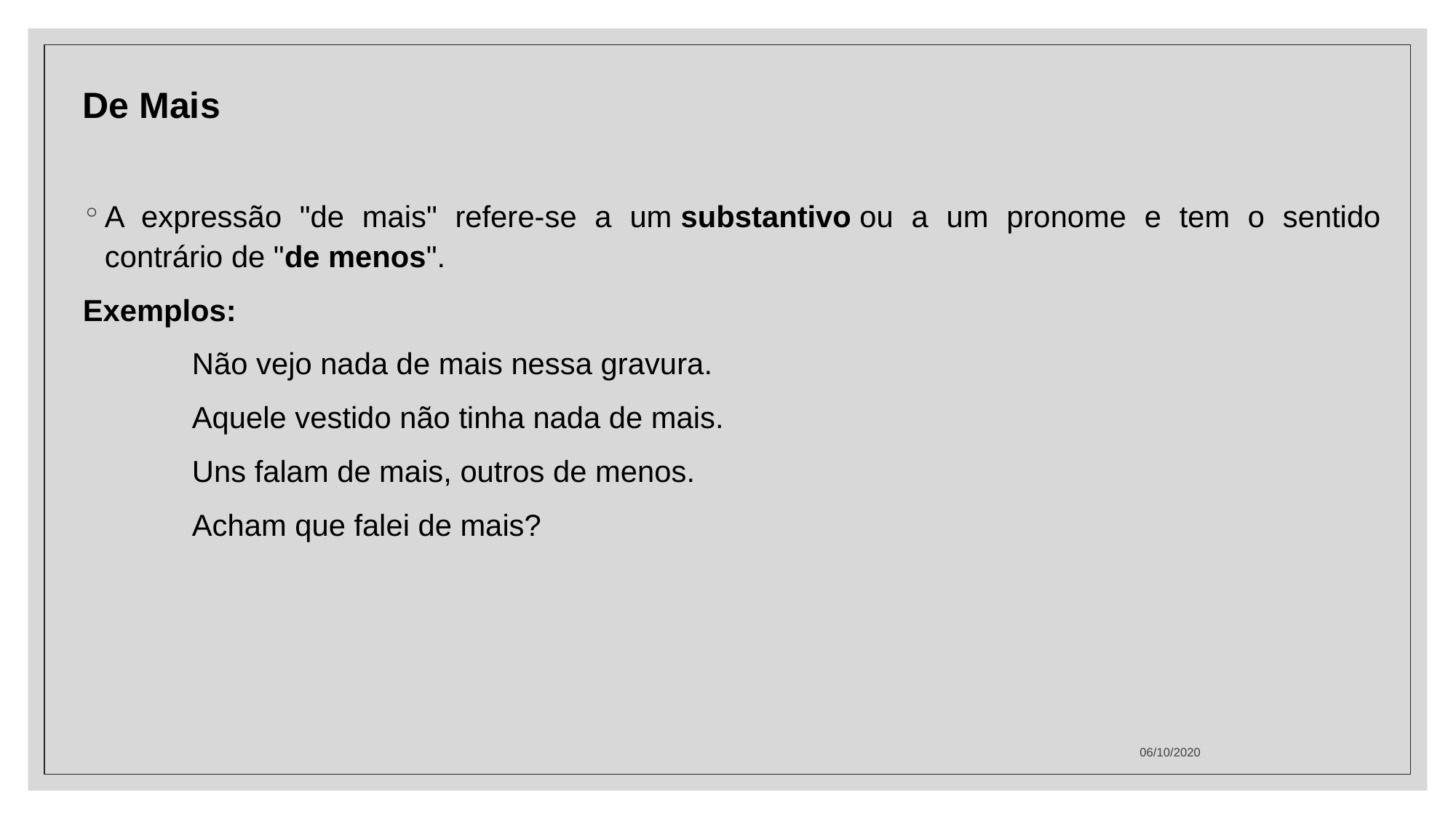

De Mais

A expressão "de mais" refere-se a um substantivo ou a um pronome e tem o sentido contrário de "de menos".
Exemplos:
	Não vejo nada de mais nessa gravura.
	Aquele vestido não tinha nada de mais.
	Uns falam de mais, outros de menos.
	Acham que falei de mais?

06/10/2020